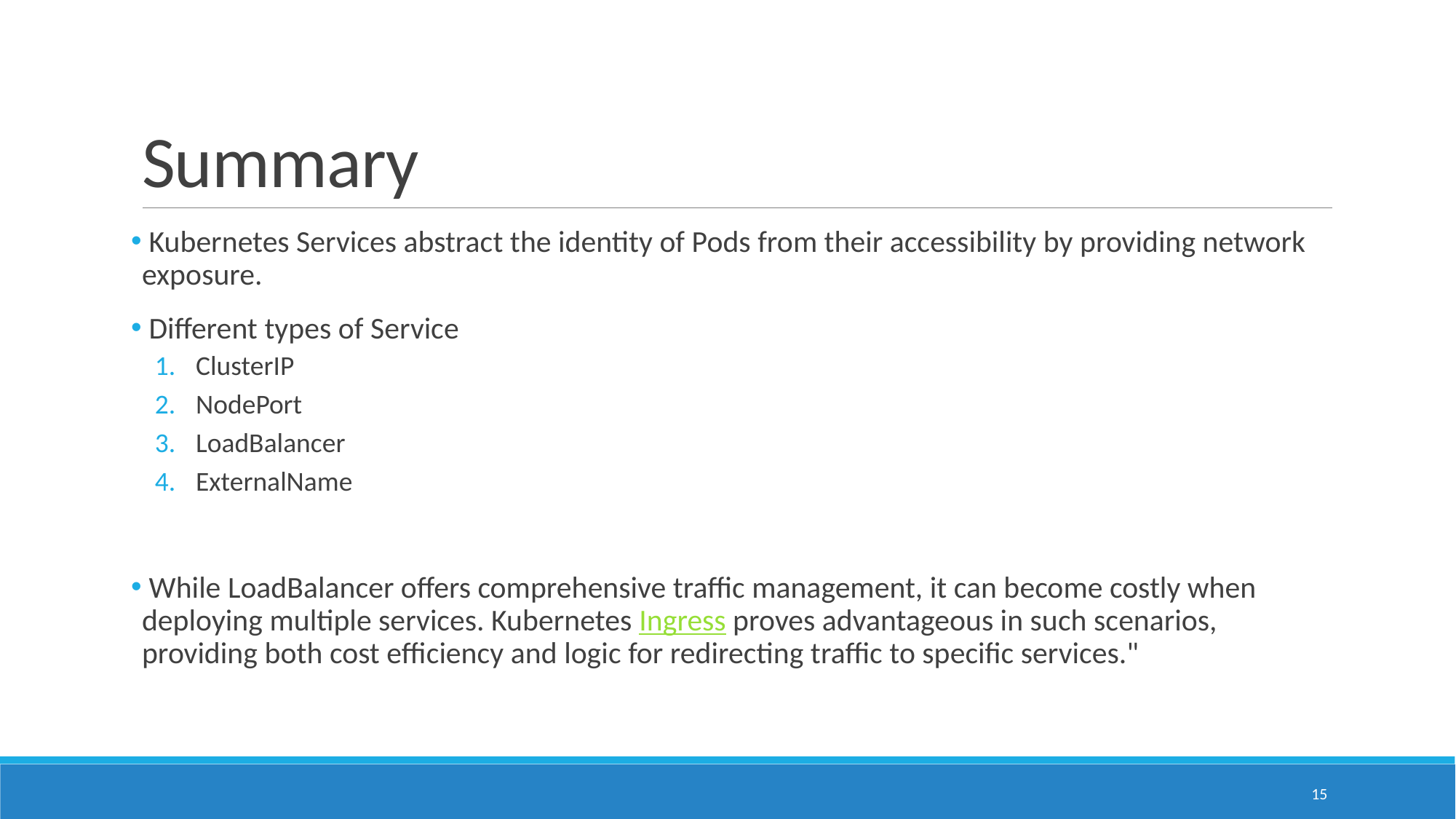

# Summary
 Kubernetes Services abstract the identity of Pods from their accessibility by providing network exposure.
 Different types of Service
ClusterIP
NodePort
LoadBalancer
ExternalName

 While LoadBalancer offers comprehensive traffic management, it can become costly when deploying multiple services. Kubernetes Ingress proves advantageous in such scenarios, providing both cost efficiency and logic for redirecting traffic to specific services."
15